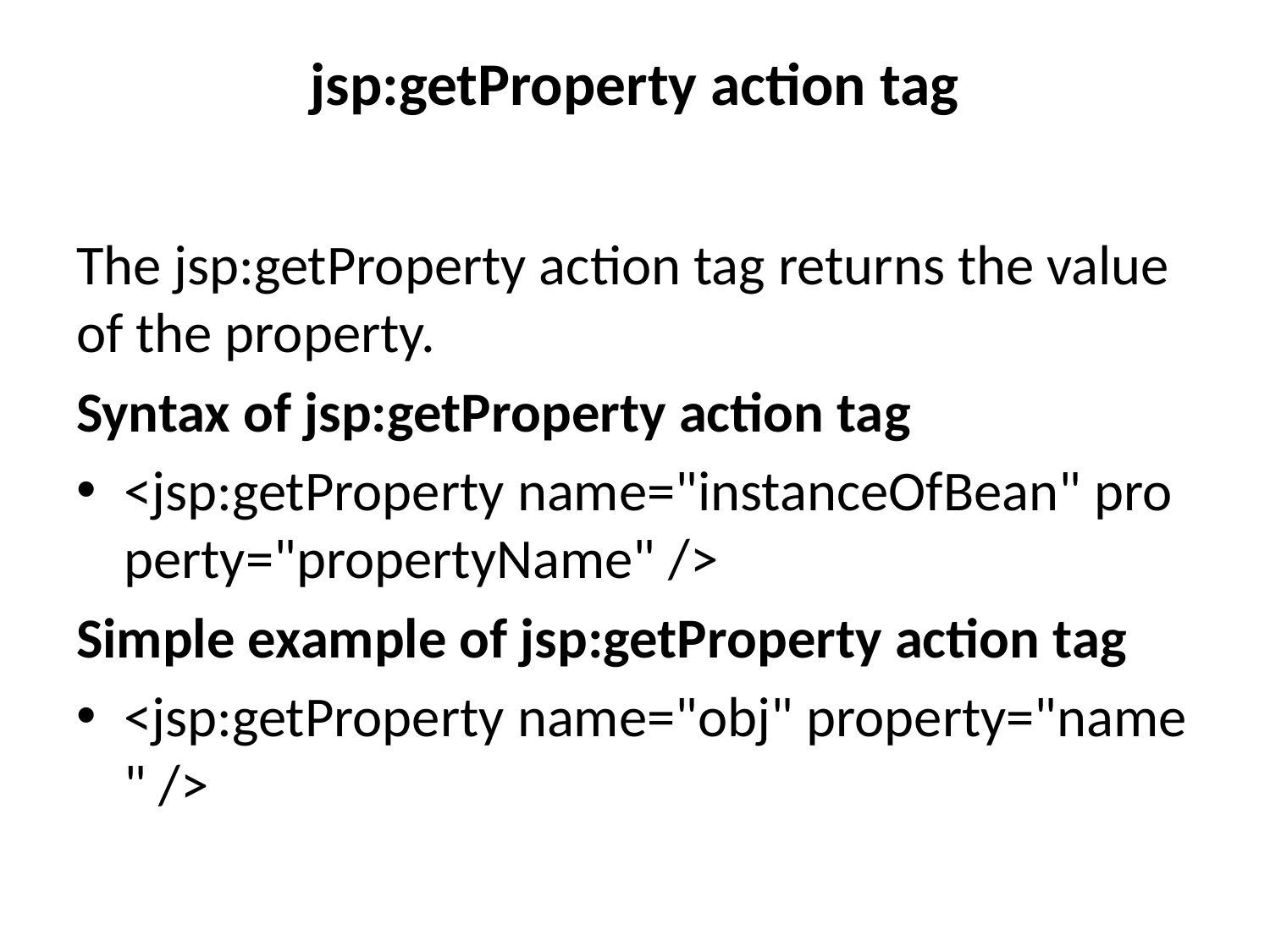

# jsp:getProperty action tag
The jsp:getProperty action tag returns the value of the property.
Syntax of jsp:getProperty action tag
<jsp:getProperty name="instanceOfBean" property="propertyName" />
Simple example of jsp:getProperty action tag
<jsp:getProperty name="obj" property="name" />